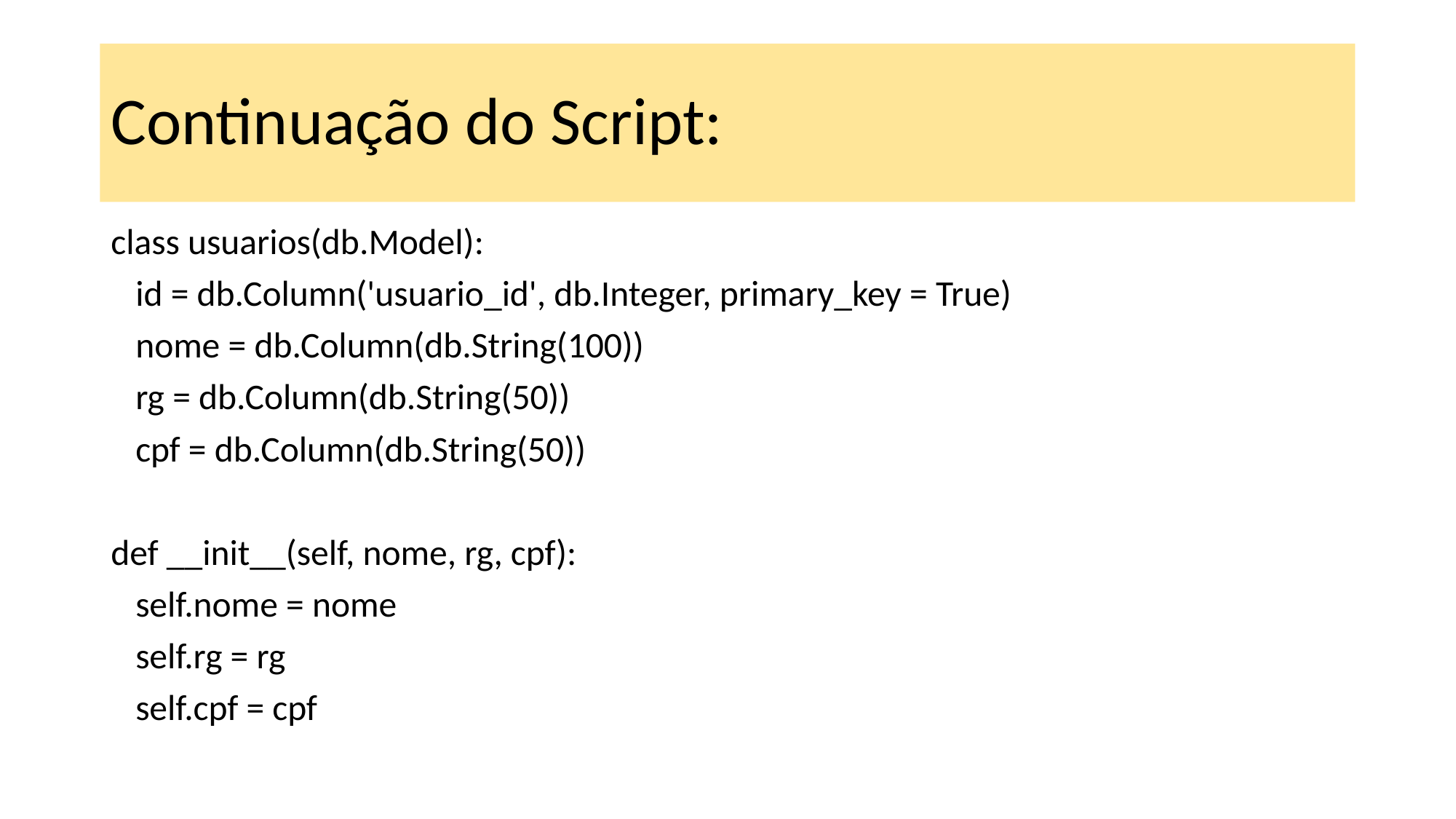

# Continuação do Script:
class usuarios(db.Model):
   id = db.Column('usuario_id', db.Integer, primary_key = True)
   nome = db.Column(db.String(100))
   rg = db.Column(db.String(50))
   cpf = db.Column(db.String(50))

def __init__(self, nome, rg, cpf):
   self.nome = nome
   self.rg = rg
   self.cpf = cpf